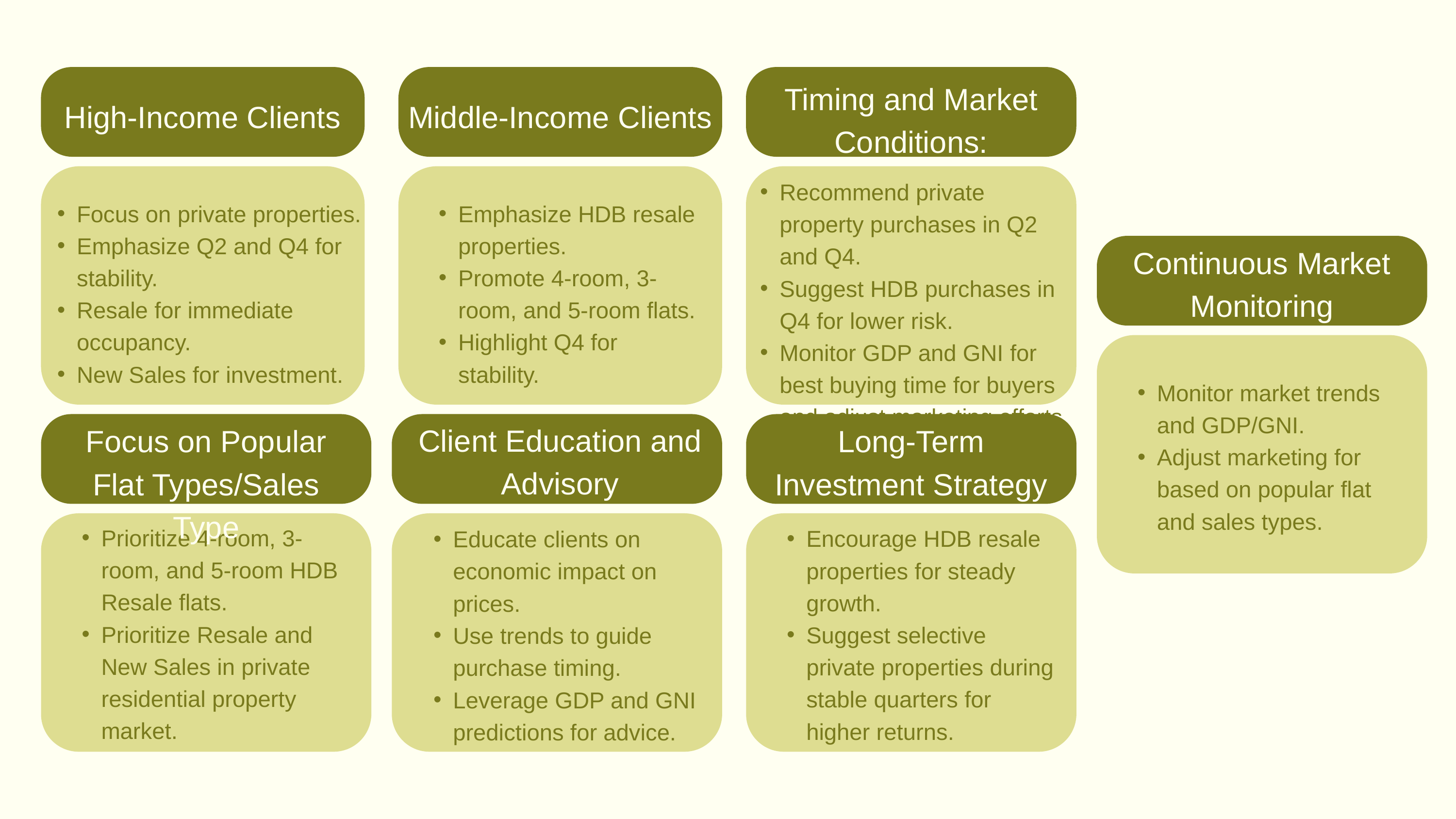

Timing and Market Conditions:
High-Income Clients
Middle-Income Clients

Recommend private property purchases in Q2 and Q4.
Suggest HDB purchases in Q4 for lower risk.
Monitor GDP and GNI for best buying time for buyers and adjust marketing efforts.
Focus on private properties.
Emphasize Q2 and Q4 for stability.
Resale for immediate occupancy.
New Sales for investment.
Emphasize HDB resale properties.
Promote 4-room, 3-room, and 5-room flats.
Highlight Q4 for stability.

Continuous Market Monitoring

Monitor market trends and GDP/GNI.
Adjust marketing for based on popular flat and sales types.

Client Education and Advisory
Focus on Popular Flat Types/Sales Type
Long-Term Investment Strategy

Prioritize 4-room, 3-room, and 5-room HDB Resale flats.
Prioritize Resale and New Sales in private residential property market.
Encourage HDB resale properties for steady growth.
Suggest selective private properties during stable quarters for higher returns.
Educate clients on economic impact on prices.
Use trends to guide purchase timing.
Leverage GDP and GNI predictions for advice.